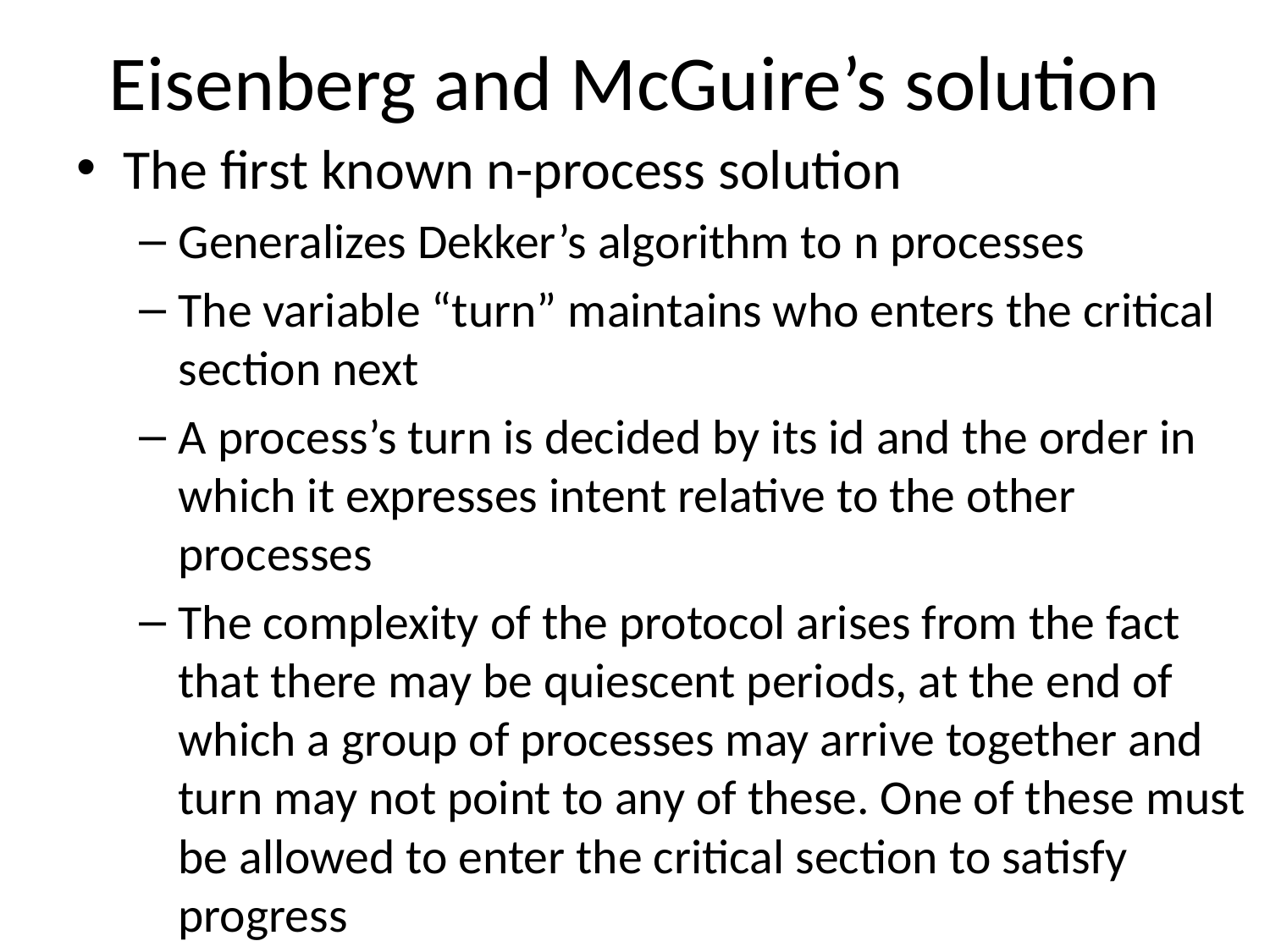

# Eisenberg and McGuire’s solution
The first known n-process solution
Generalizes Dekker’s algorithm to n processes
The variable “turn” maintains who enters the critical section next
A process’s turn is decided by its id and the order in which it expresses intent relative to the other processes
The complexity of the protocol arises from the fact that there may be quiescent periods, at the end of which a group of processes may arrive together and turn may not point to any of these. One of these must be allowed to enter the critical section to satisfy progress